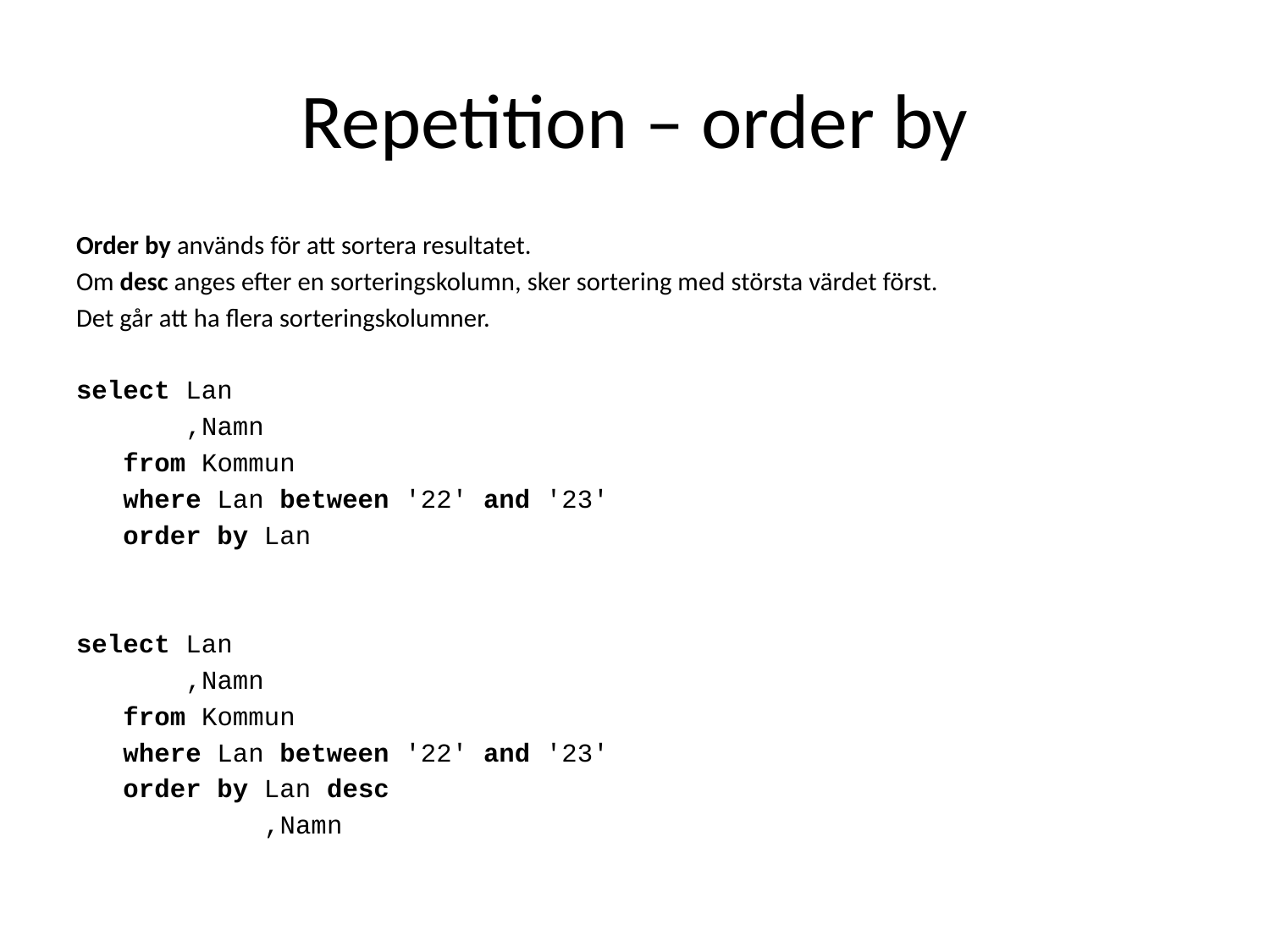

# Repetition – order by
Order by används för att sortera resultatet.
Om desc anges efter en sorteringskolumn, sker sortering med största värdet först.
Det går att ha flera sorteringskolumner.

select Lan
       ,Namn
   from Kommun
   where Lan between '22' and '23'
   order by Lan

select Lan
       ,Namn
   from Kommun
   where Lan between '22' and '23'
   order by Lan desc
            ,Namn